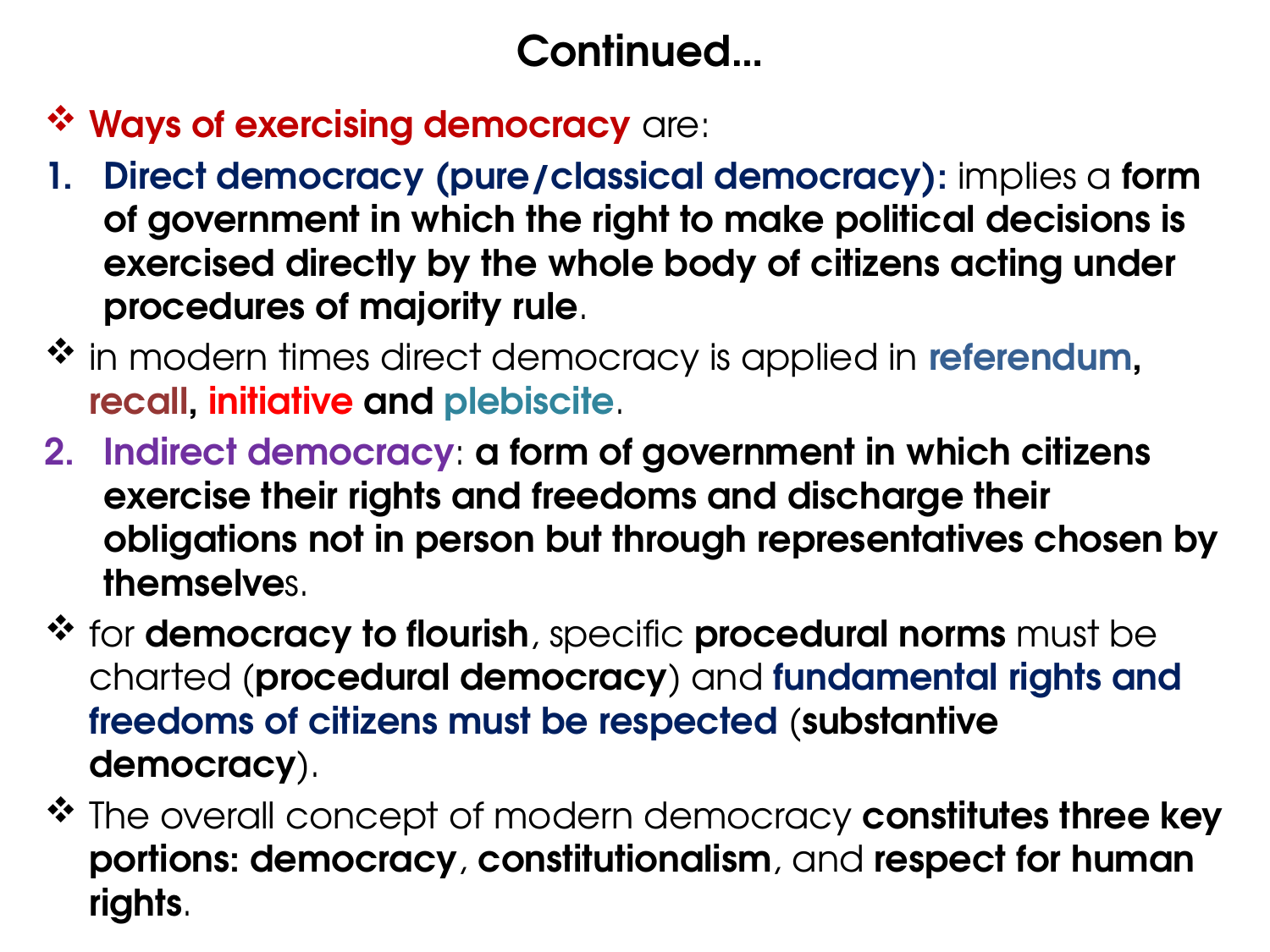

# Continued…
Ways of exercising democracy are:
Direct democracy (pure/classical democracy): implies a form of government in which the right to make political decisions is exercised directly by the whole body of citizens acting under procedures of majority rule.
in modern times direct democracy is applied in referendum, recall, initiative and plebiscite.
Indirect democracy: a form of government in which citizens exercise their rights and freedoms and discharge their obligations not in person but through representatives chosen by themselves.
for democracy to flourish, specific procedural norms must be charted (procedural democracy) and fundamental rights and freedoms of citizens must be respected (substantive democracy).
The overall concept of modern democracy constitutes three key portions: democracy, constitutionalism, and respect for human rights.